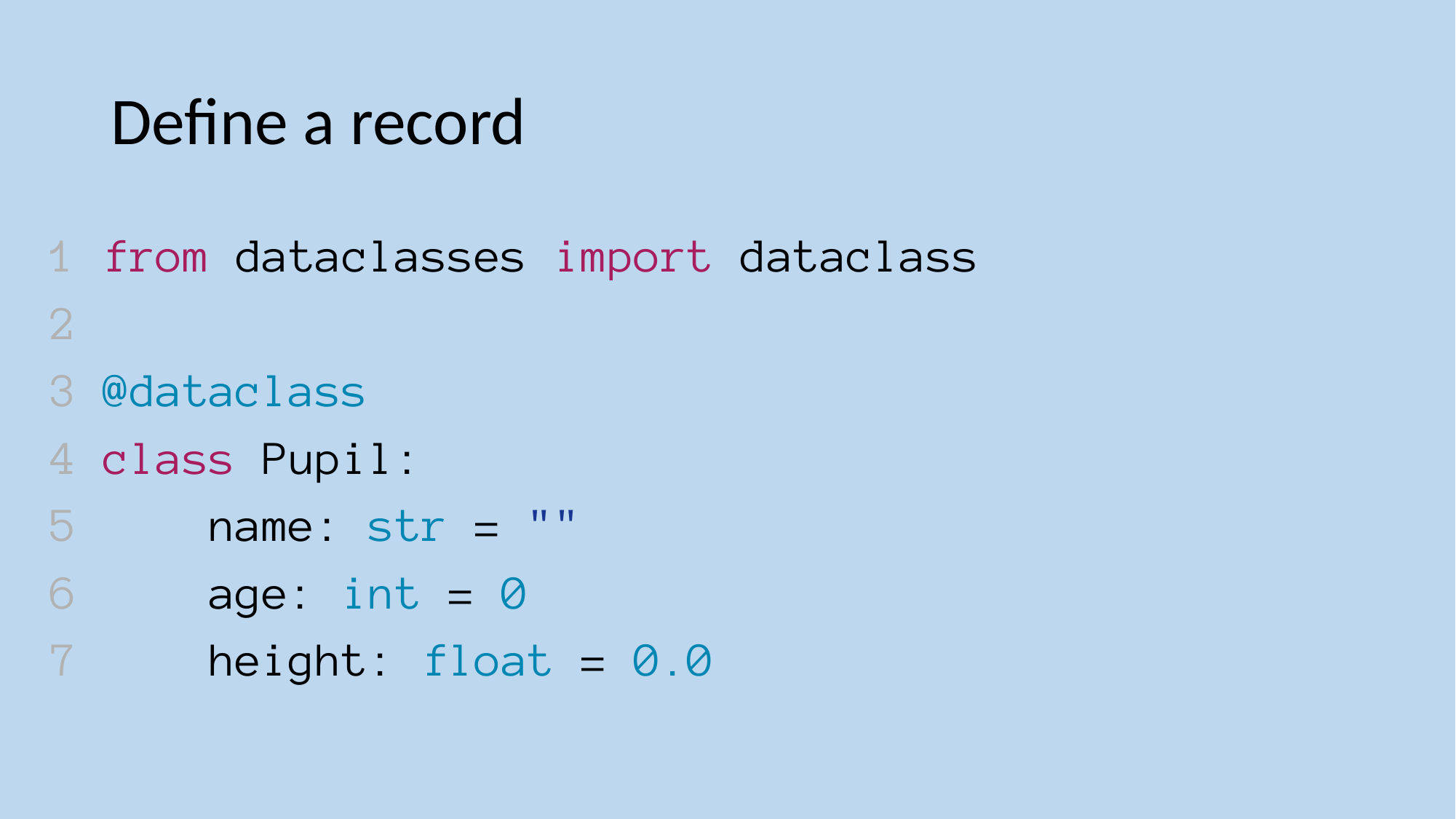

# Define a record
1 from dataclasses import dataclass
2
3 @dataclass
4 class Pupil:
5     name: str = ""
6     age: int = 0
7     height: float = 0.0